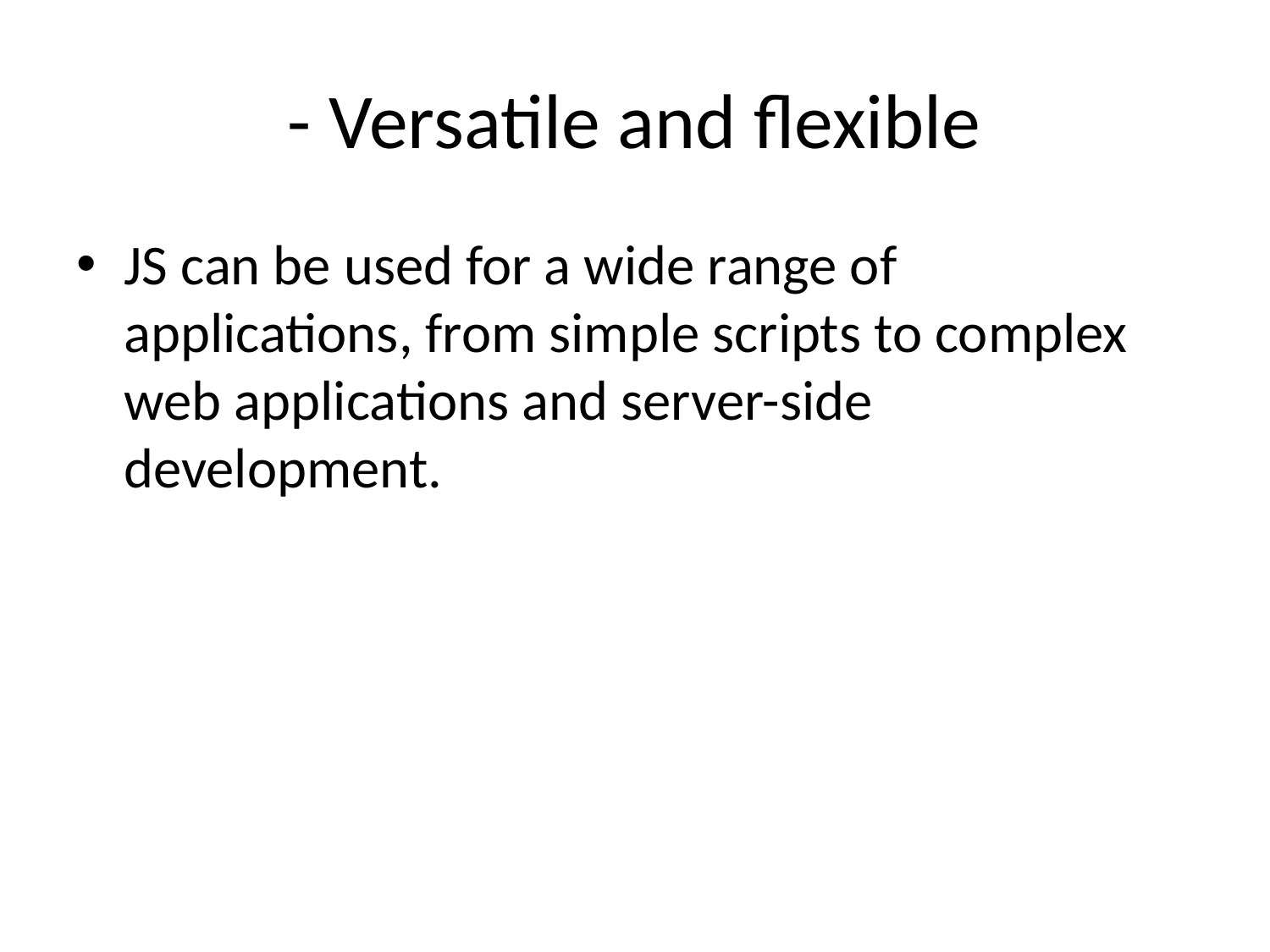

# - Versatile and flexible
JS can be used for a wide range of applications, from simple scripts to complex web applications and server-side development.